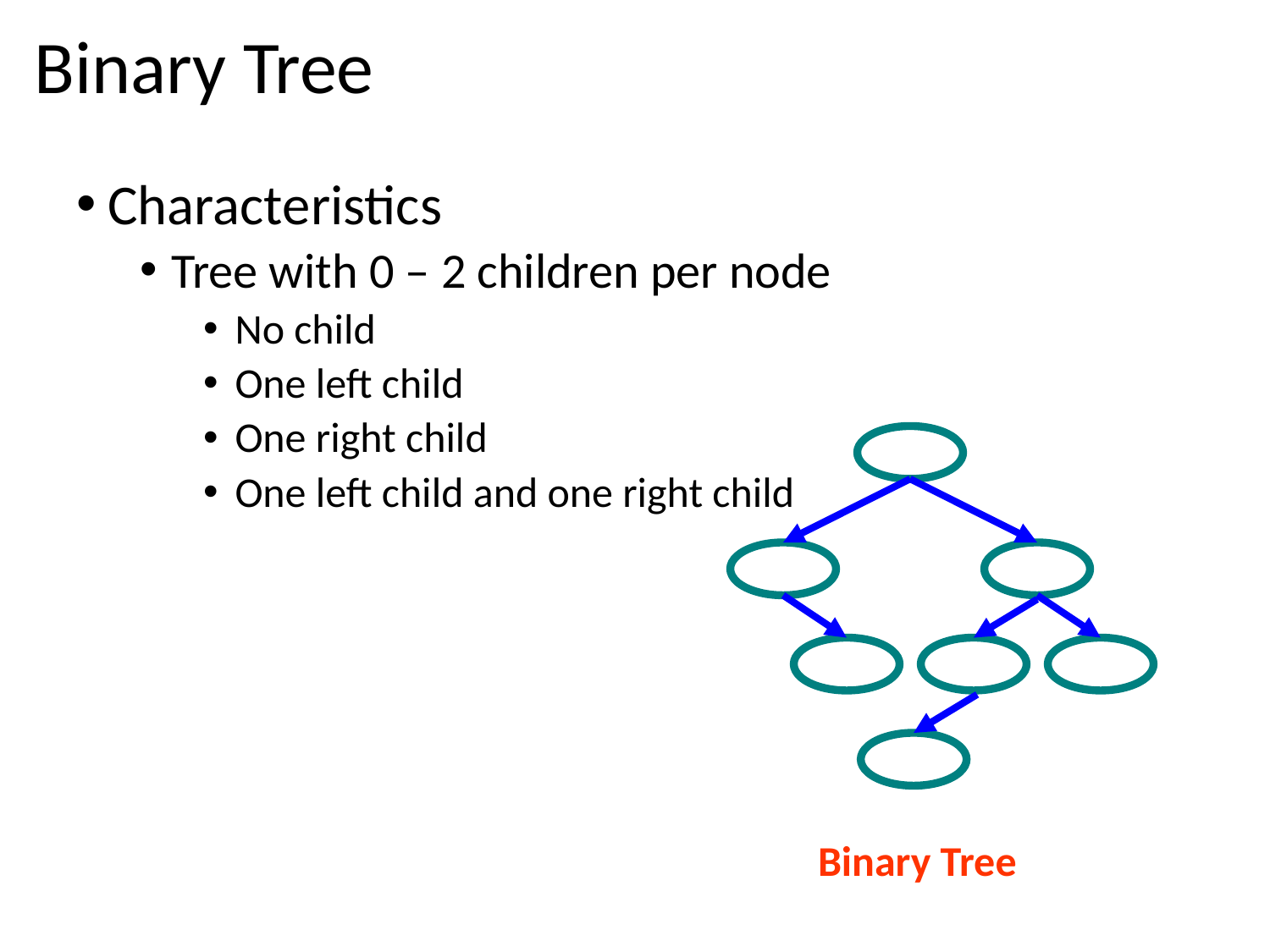

# Binary Tree
Characteristics
Tree with 0 – 2 children per node
No child
One left child
One right child
One left child and one right child

Binary Tree